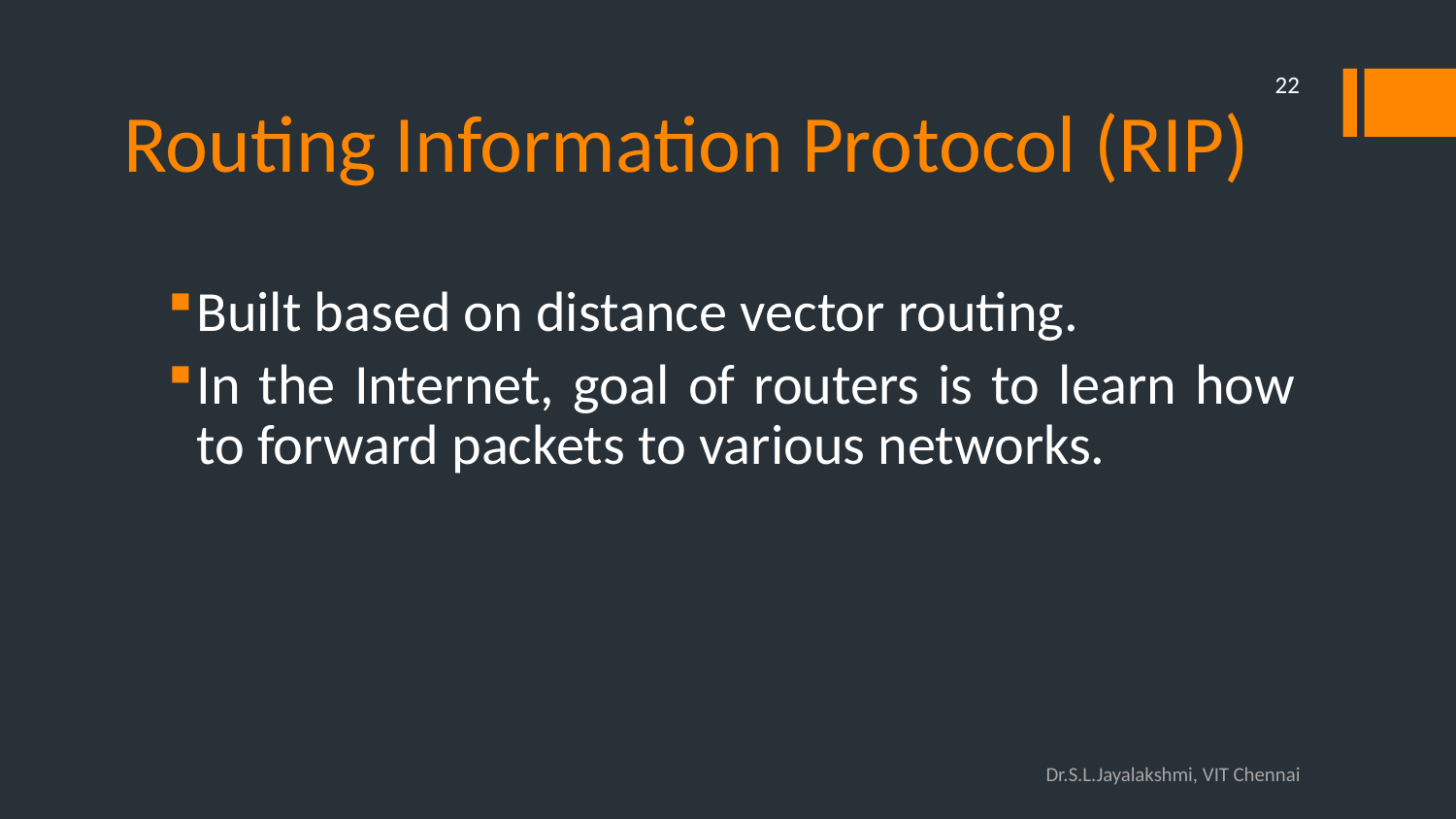

# Routing Information Protocol (RIP)
22

Built based on distance vector routing.
In the Internet, goal of routers is to learn how to forward packets to various networks.
Dr.S.L.Jayalakshmi, VIT Chennai